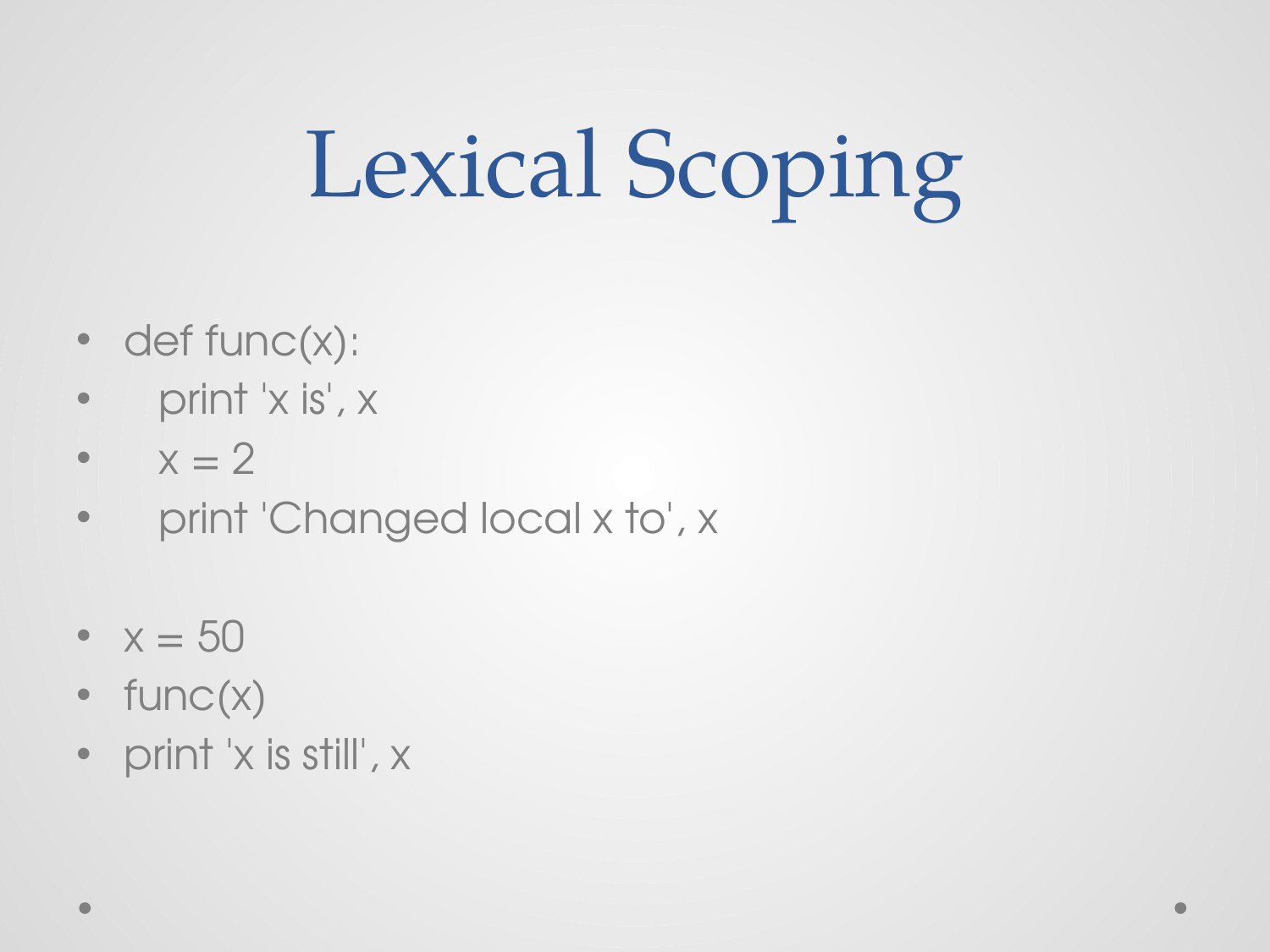

# Lexical Scoping
def func(x):
   print 'x is', x
   x = 2
   print 'Changed local x to', x

x = 50
func(x)
print 'x is still', x